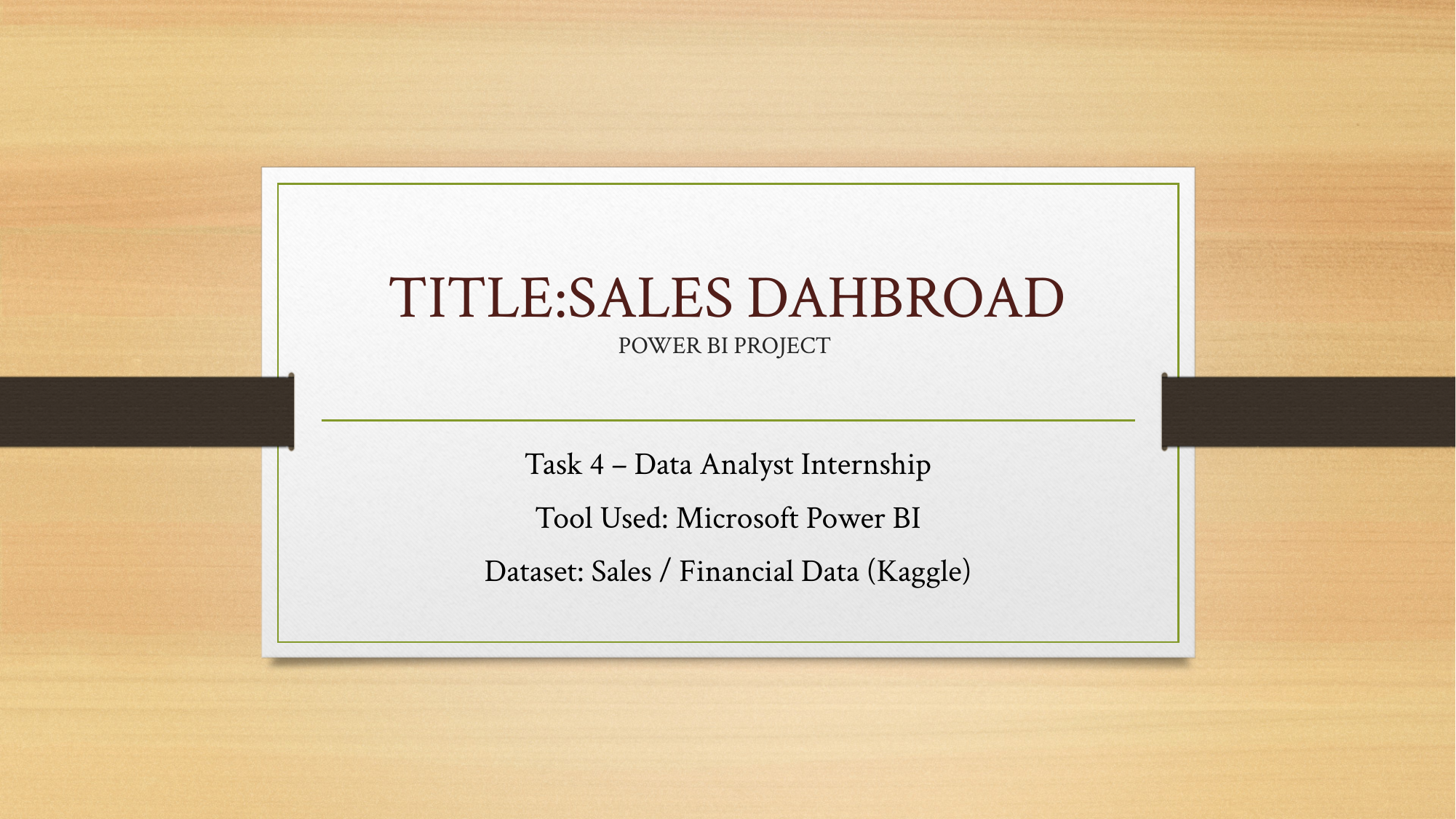

# TITLE:SALES DAHBROAD POWER BI PROJECT
Task 4 – Data Analyst Internship
Tool Used: Microsoft Power BI
Dataset: Sales / Financial Data (Kaggle)